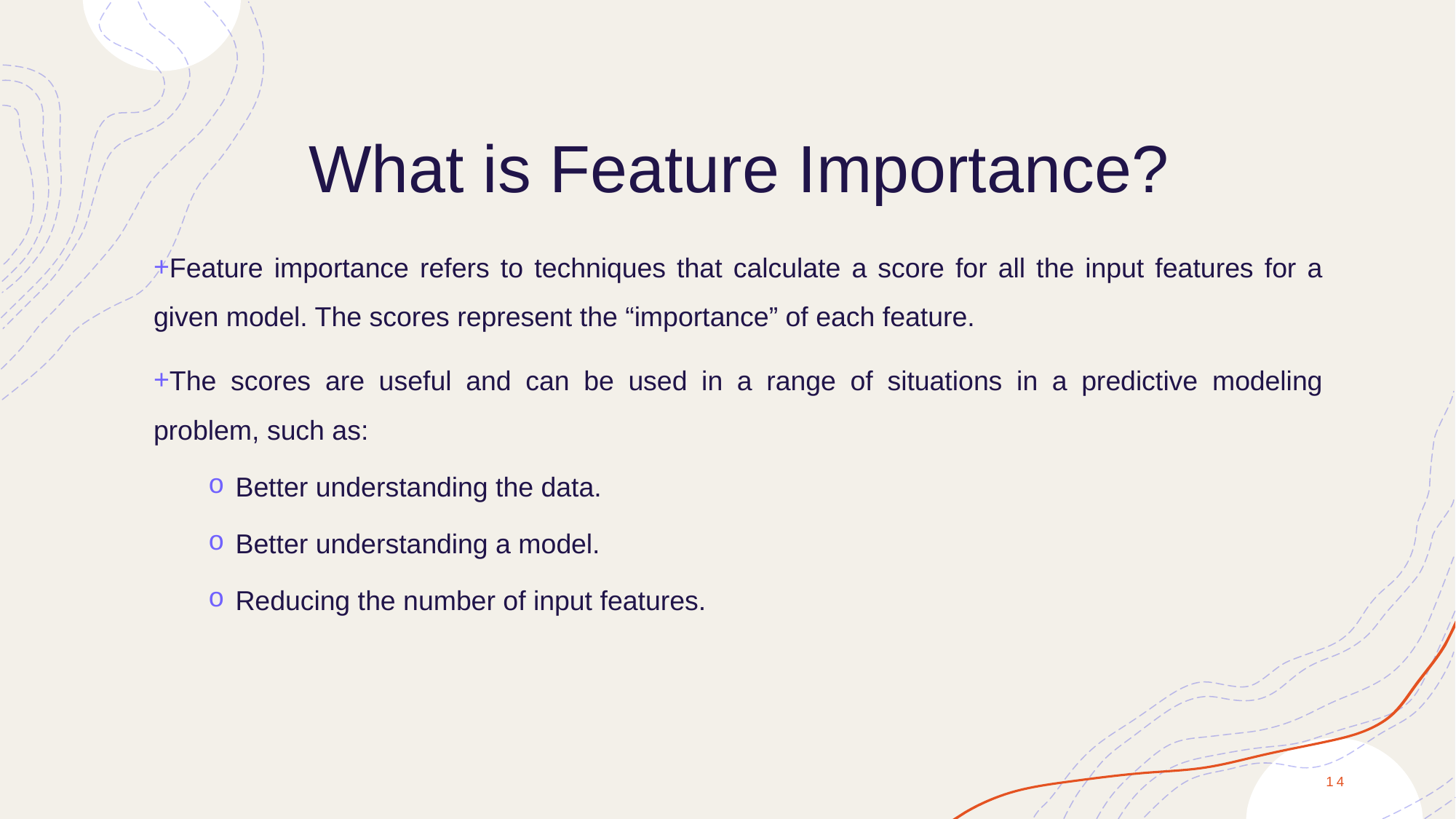

# What is Feature Importance?
Feature importance refers to techniques that calculate a score for all the input features for a given model. The scores represent the “importance” of each feature.
The scores are useful and can be used in a range of situations in a predictive modeling problem, such as:
Better understanding the data.
Better understanding a model.
Reducing the number of input features.

14